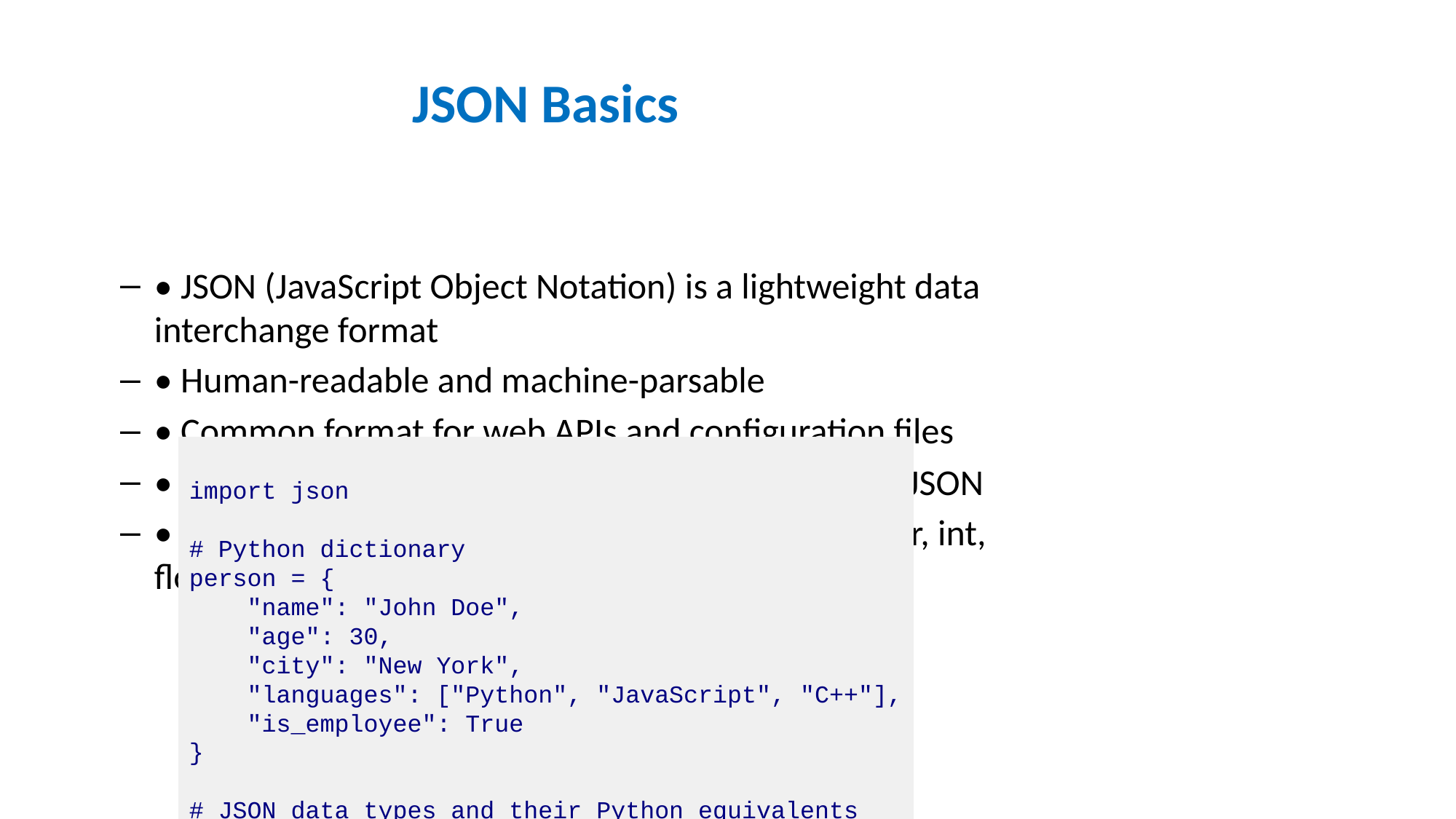

# JSON Basics

• JSON (JavaScript Object Notation) is a lightweight data interchange format
• Human-readable and machine-parsable
• Common format for web APIs and configuration files
• Python's json module for encoding and decoding JSON
• JSON data types map to Python types (dict, list, str, int, float, bool, None)

import json
# Python dictionary
person = {
    "name": "John Doe",
    "age": 30,
    "city": "New York",
    "languages": ["Python", "JavaScript", "C++"],
    "is_employee": True
}
# JSON data types and their Python equivalents
# object -> dict
# array -> list
# string -> str
# number -> int/float
# true/false -> True/False
# null -> None